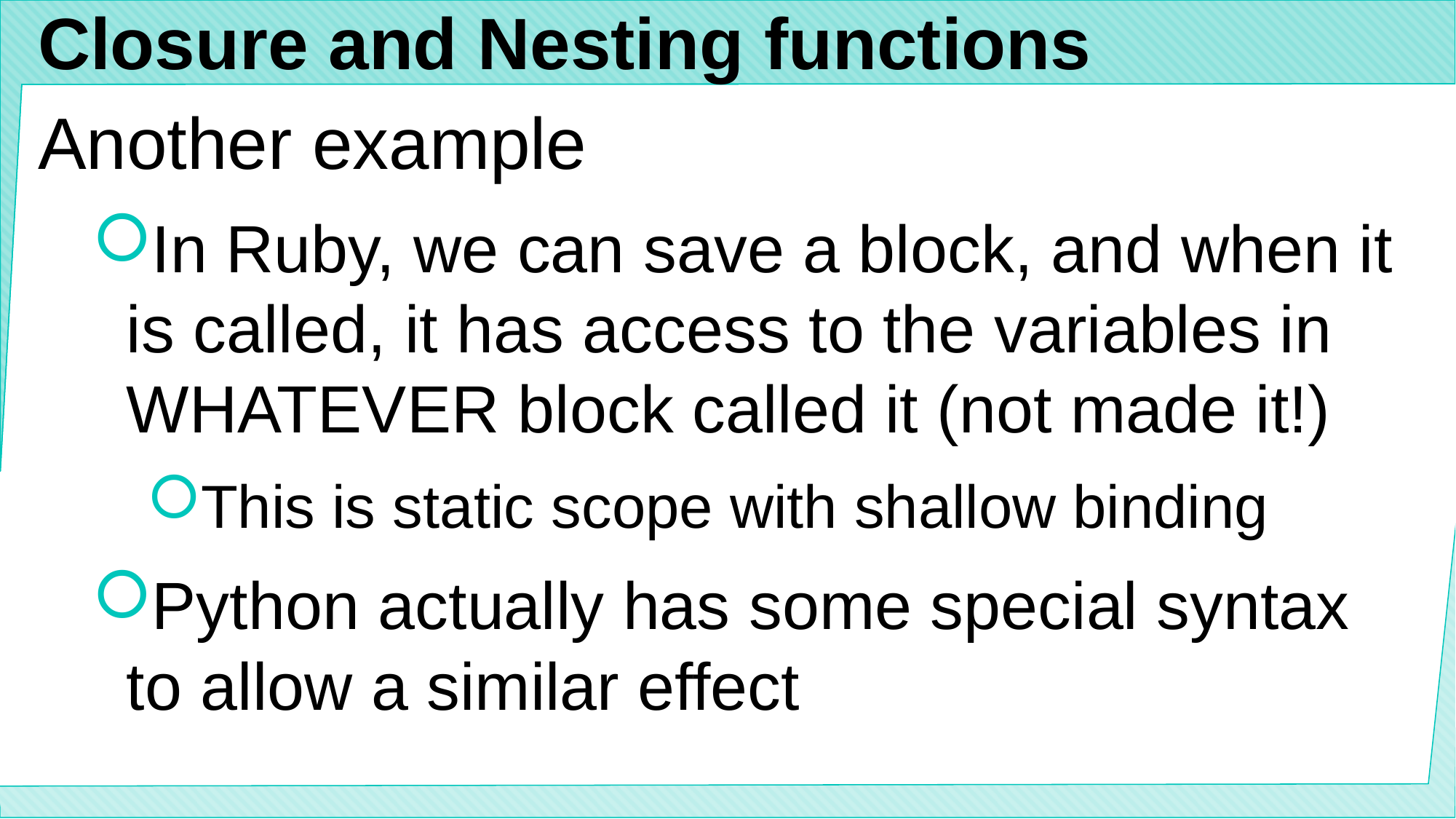

# Closure and Nesting functions
Another example
In Ruby, we can save a block, and when it is called, it has access to the variables in WHATEVER block called it (not made it!)
This is static scope with shallow binding
Python actually has some special syntax to allow a similar effect